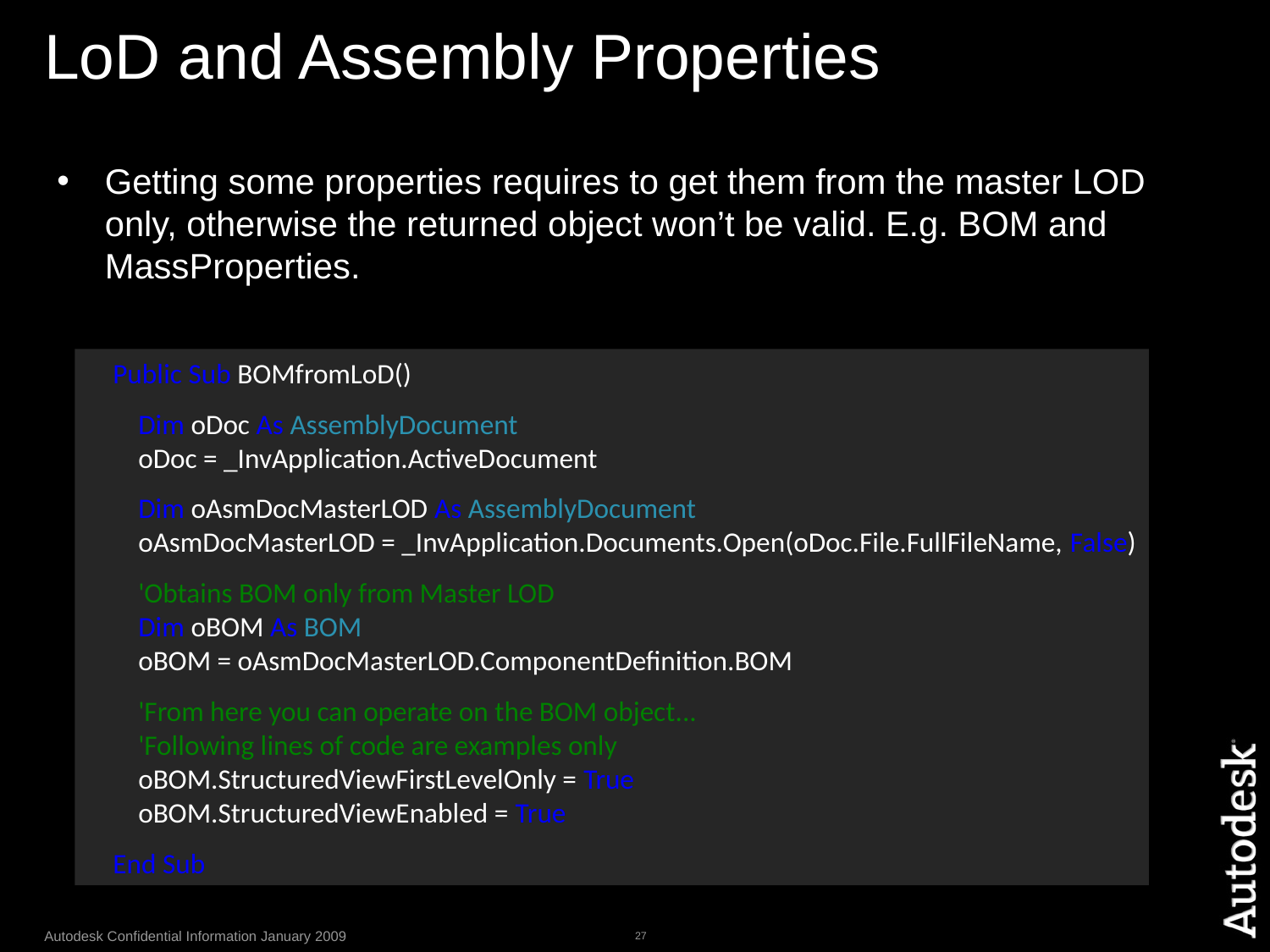

# LoD and Assembly Properties
Getting some properties requires to get them from the master LOD only, otherwise the returned object won’t be valid. E.g. BOM and MassProperties.

    Public Sub BOMfromLoD()

        Dim oDoc As AssemblyDocument
        oDoc = _InvApplication.ActiveDocument

        Dim oAsmDocMasterLOD As AssemblyDocument
        oAsmDocMasterLOD = _InvApplication.Documents.Open(oDoc.File.FullFileName, False)

        'Obtains BOM only from Master LOD
        Dim oBOM As BOM
        oBOM = oAsmDocMasterLOD.ComponentDefinition.BOM

        'From here you can operate on the BOM object...
        'Following lines of code are examples only
        oBOM.StructuredViewFirstLevelOnly = True
        oBOM.StructuredViewEnabled = True

    End Sub